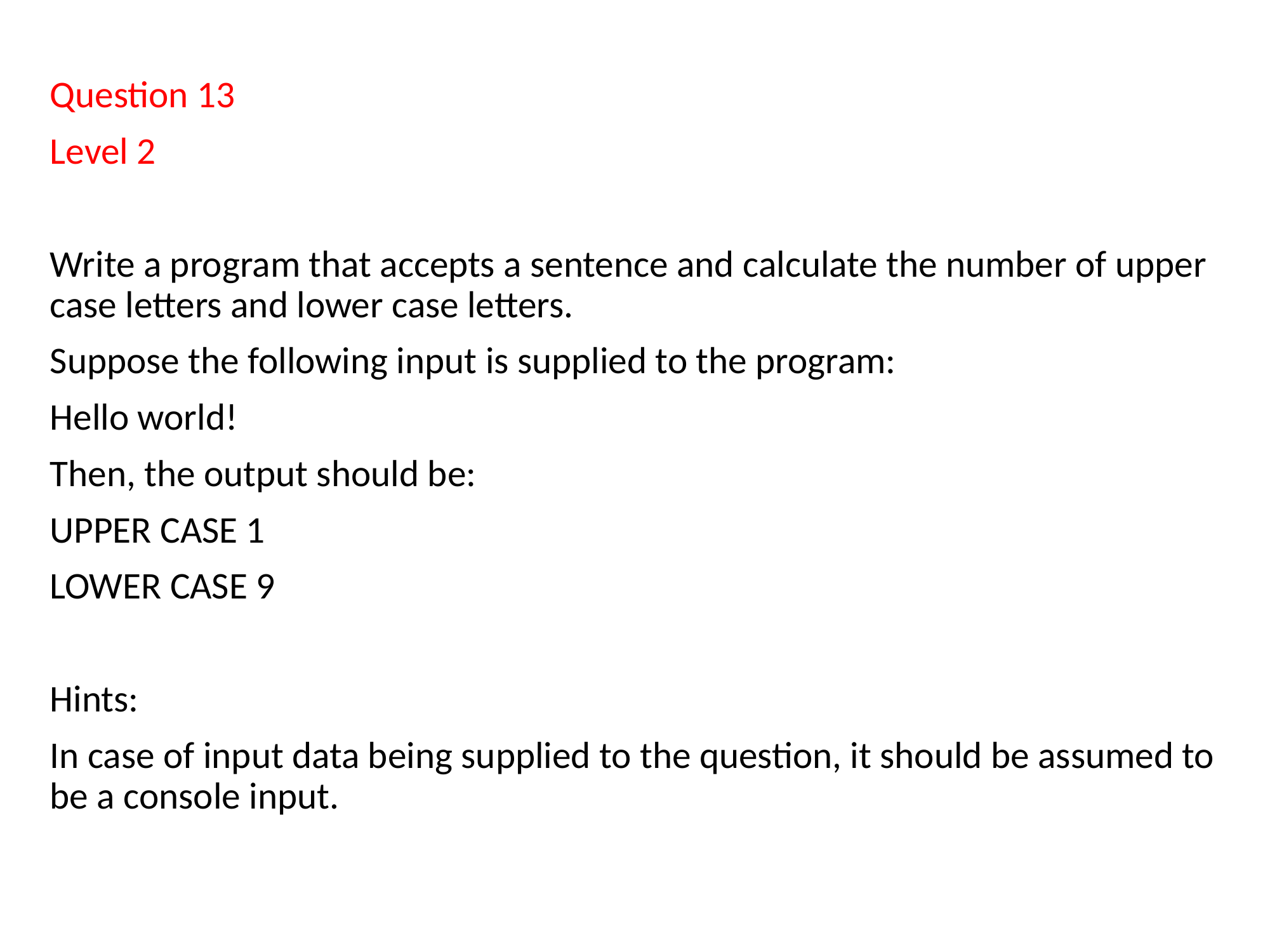

Question 13
Level 2

Write a program that accepts a sentence and calculate the number of upper case letters and lower case letters.
Suppose the following input is supplied to the program:
Hello world!
Then, the output should be:
UPPER CASE 1
LOWER CASE 9

Hints:
In case of input data being supplied to the question, it should be assumed to be a console input.